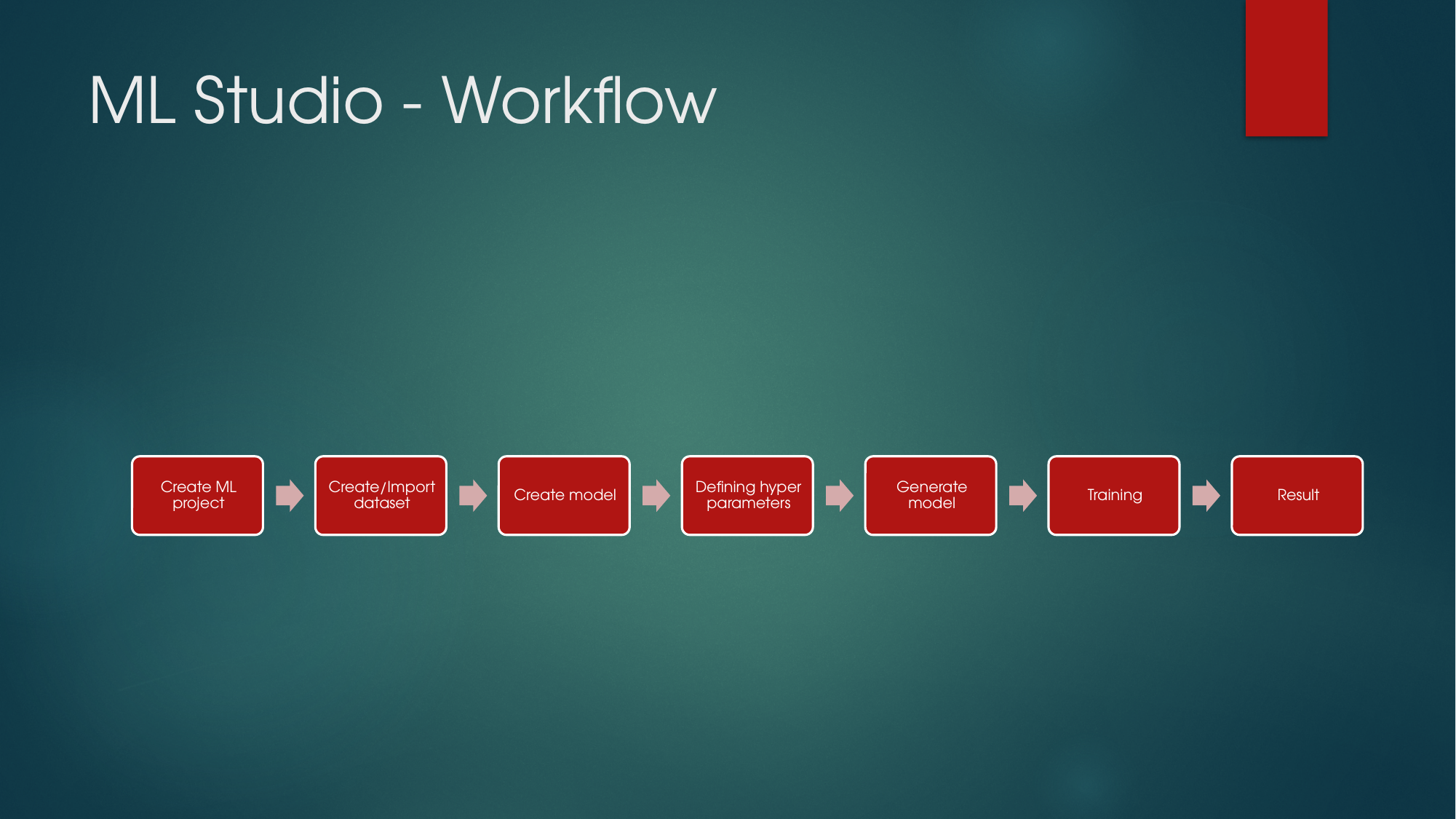

# ML Studio - Workflow
Create ML project

Create/Import dataset

Create model

Defining hyper parameters

Generate model

Training

Result